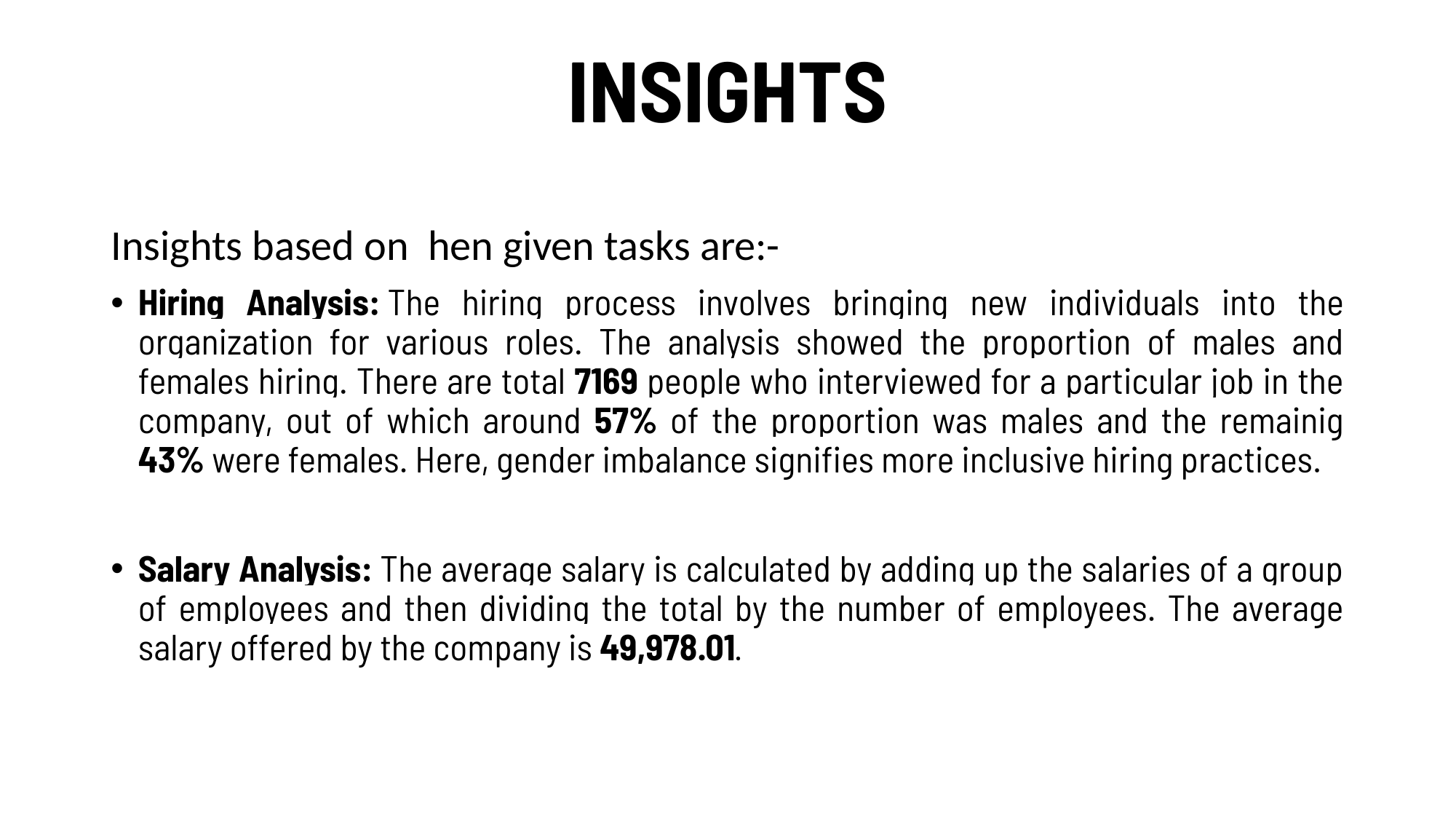

# INSIGHTS
Insights based on  hen given tasks are:-
Hiring Analysis: The hiring process involves bringing new individuals into the organization for various roles. The analysis showed the proportion of males and females hiring. There are total 7169 people who interviewed for a particular job in the company, out of which around 57% of the proportion was males and the remainig 43% were females. Here, gender imbalance signifies more inclusive hiring practices.

Salary Analysis: The average salary is calculated by adding up the salaries of a group of employees and then dividing the total by the number of employees. The average salary offered by the company is 49,978.01.